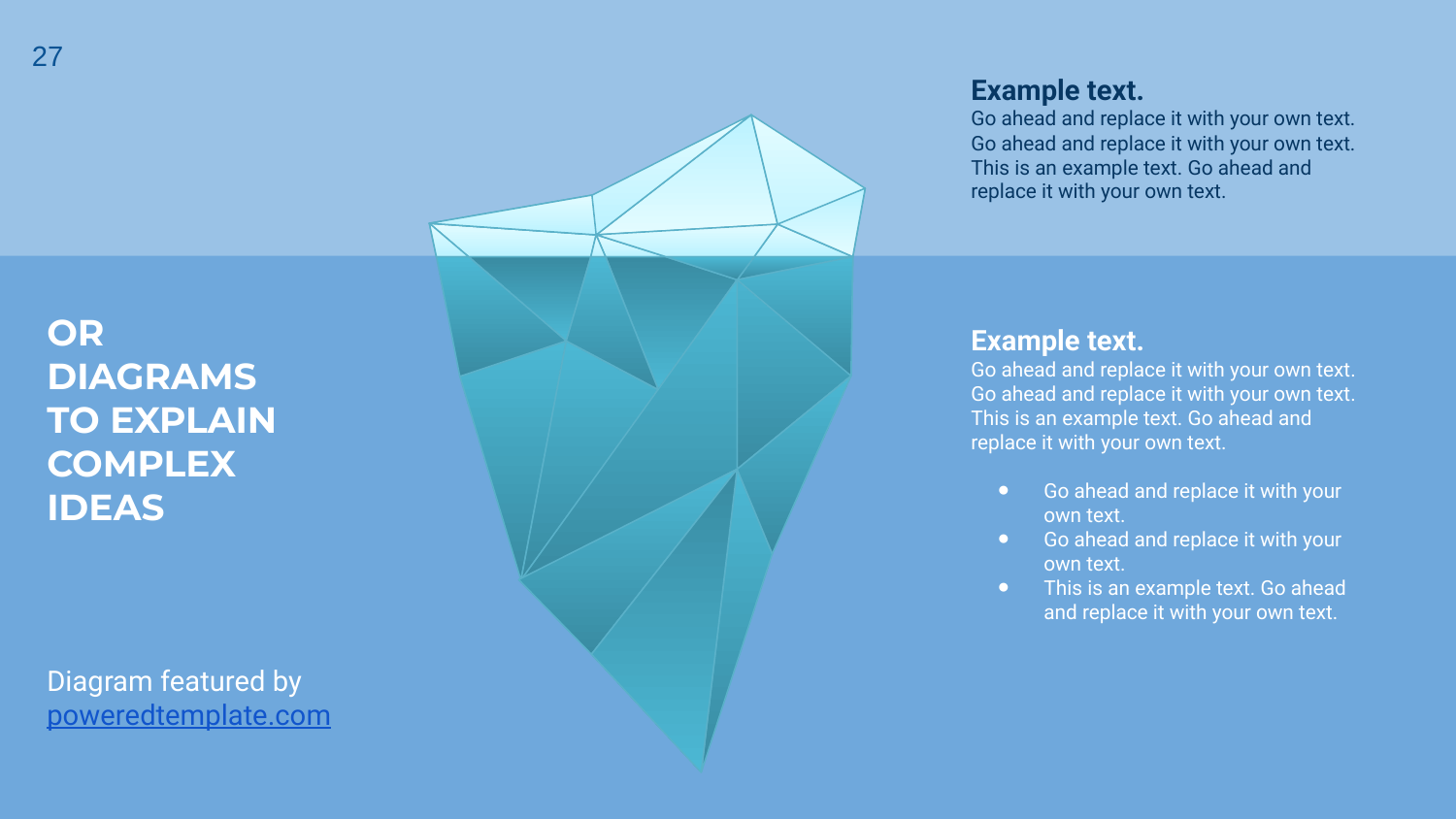

Example text.
Go ahead and replace it with your own text. Go ahead and replace it with your own text. This is an example text. Go ahead and replace it with your own text.
27

OR DIAGRAMS TO EXPLAIN COMPLEX IDEAS
Example text.
Go ahead and replace it with your own text. Go ahead and replace it with your own text. This is an example text. Go ahead and replace it with your own text.

Go ahead and replace it with your own text.
Go ahead and replace it with your own text.
This is an example text. Go ahead and replace it with your own text.
Diagram featured by poweredtemplate.com